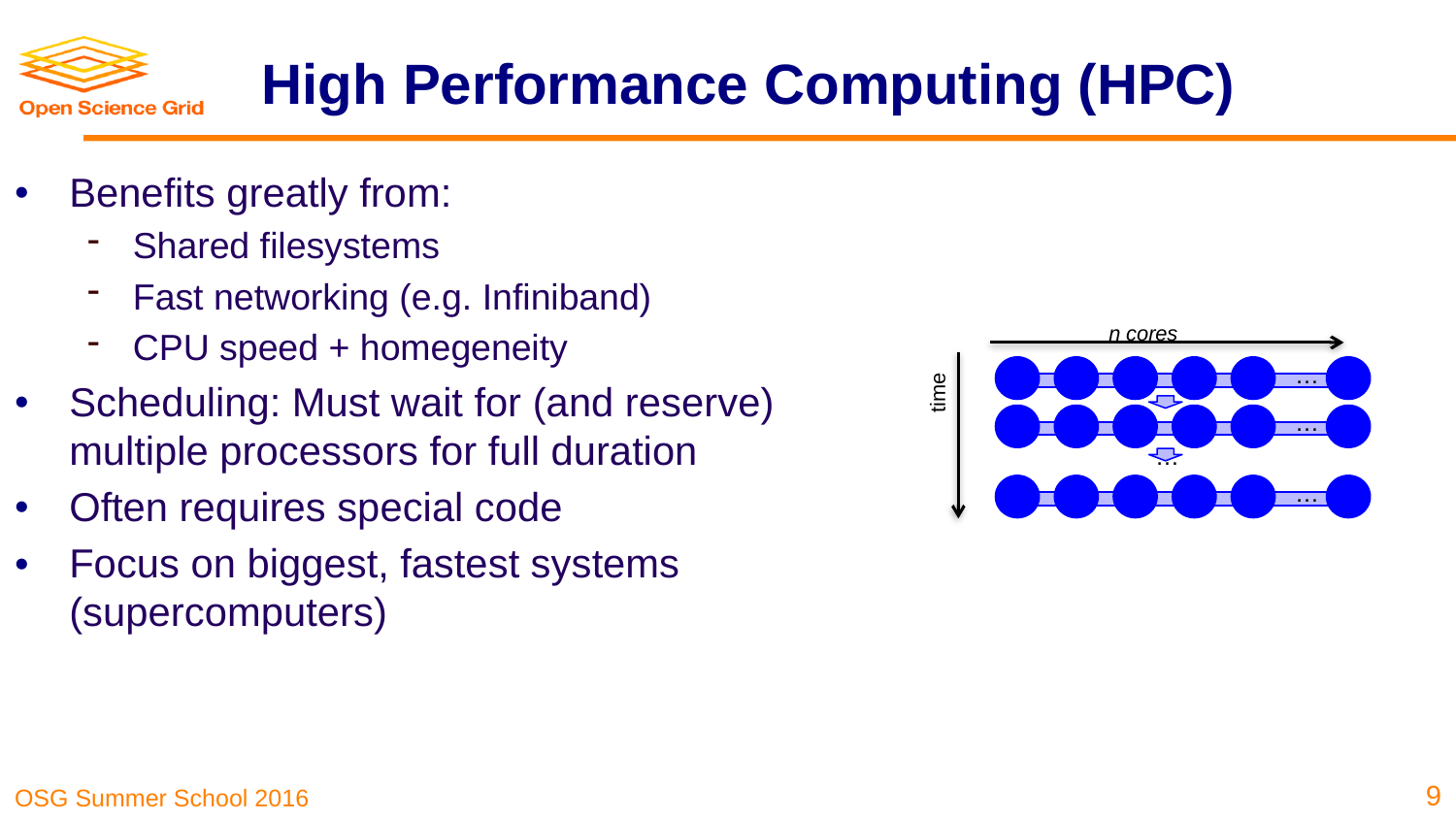

# High Performance Computing (HPC)
Benefits greatly from:
Shared filesystems
Fast networking (e.g. Infiniband)
CPU speed + homegeneity
Scheduling: Must wait for (and reserve) multiple processors for full duration
Often requires special code
Focus on biggest, fastest systems (supercomputers)

n cores
…

time

…

…

…

9